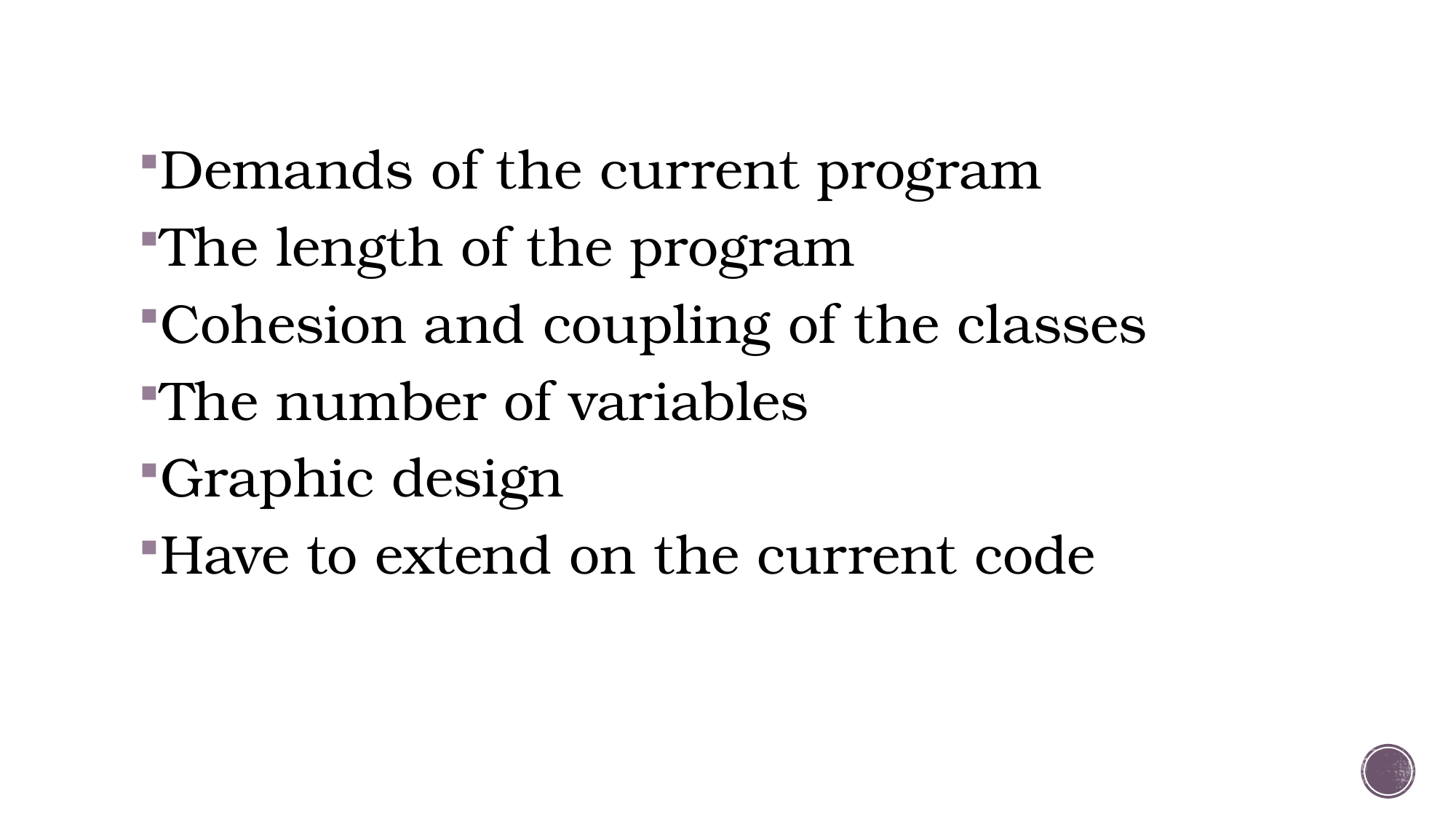

Demands of the current program
The length of the program
Cohesion and coupling of the classes
The number of variables
Graphic design
Have to extend on the current code